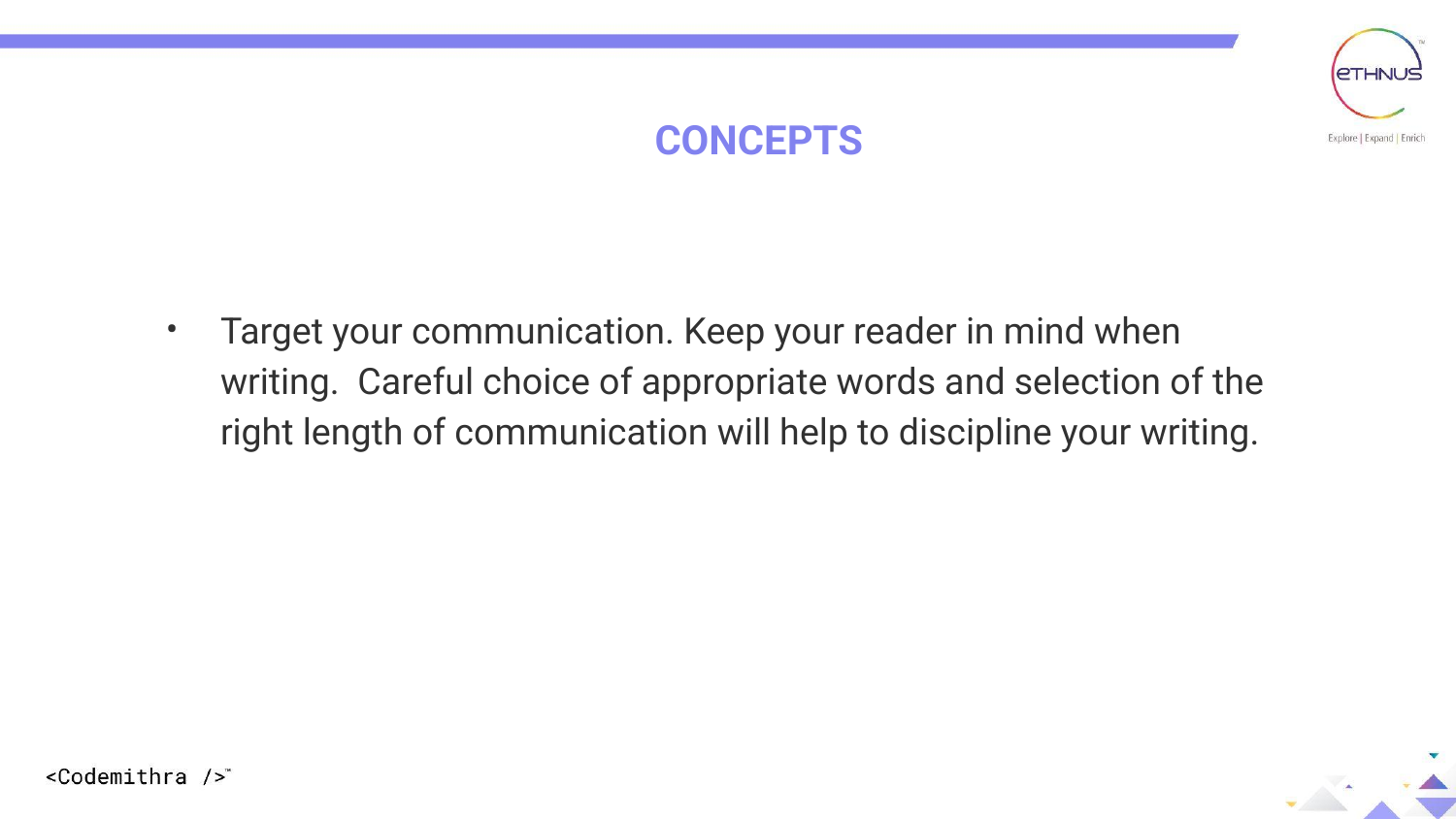

CONCEPTS

Target your communication. Keep your reader in mind when writing.  Careful choice of appropriate words and selection of the right length of communication will help to discipline your writing.